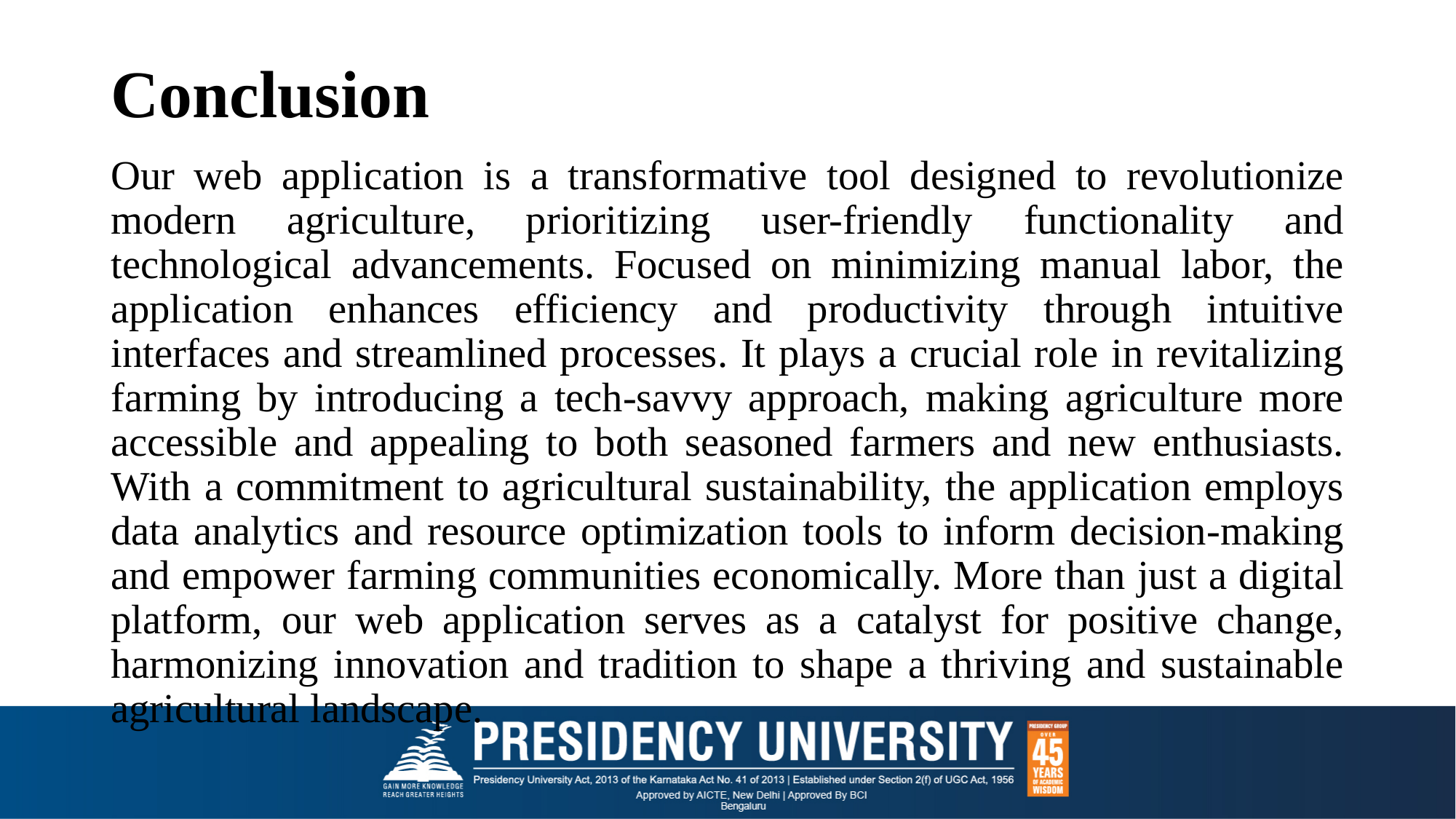

# Conclusion
Our web application is a transformative tool designed to revolutionize modern agriculture, prioritizing user-friendly functionality and technological advancements. Focused on minimizing manual labor, the application enhances efficiency and productivity through intuitive interfaces and streamlined processes. It plays a crucial role in revitalizing farming by introducing a tech-savvy approach, making agriculture more accessible and appealing to both seasoned farmers and new enthusiasts. With a commitment to agricultural sustainability, the application employs data analytics and resource optimization tools to inform decision-making and empower farming communities economically. More than just a digital platform, our web application serves as a catalyst for positive change, harmonizing innovation and tradition to shape a thriving and sustainable agricultural landscape.